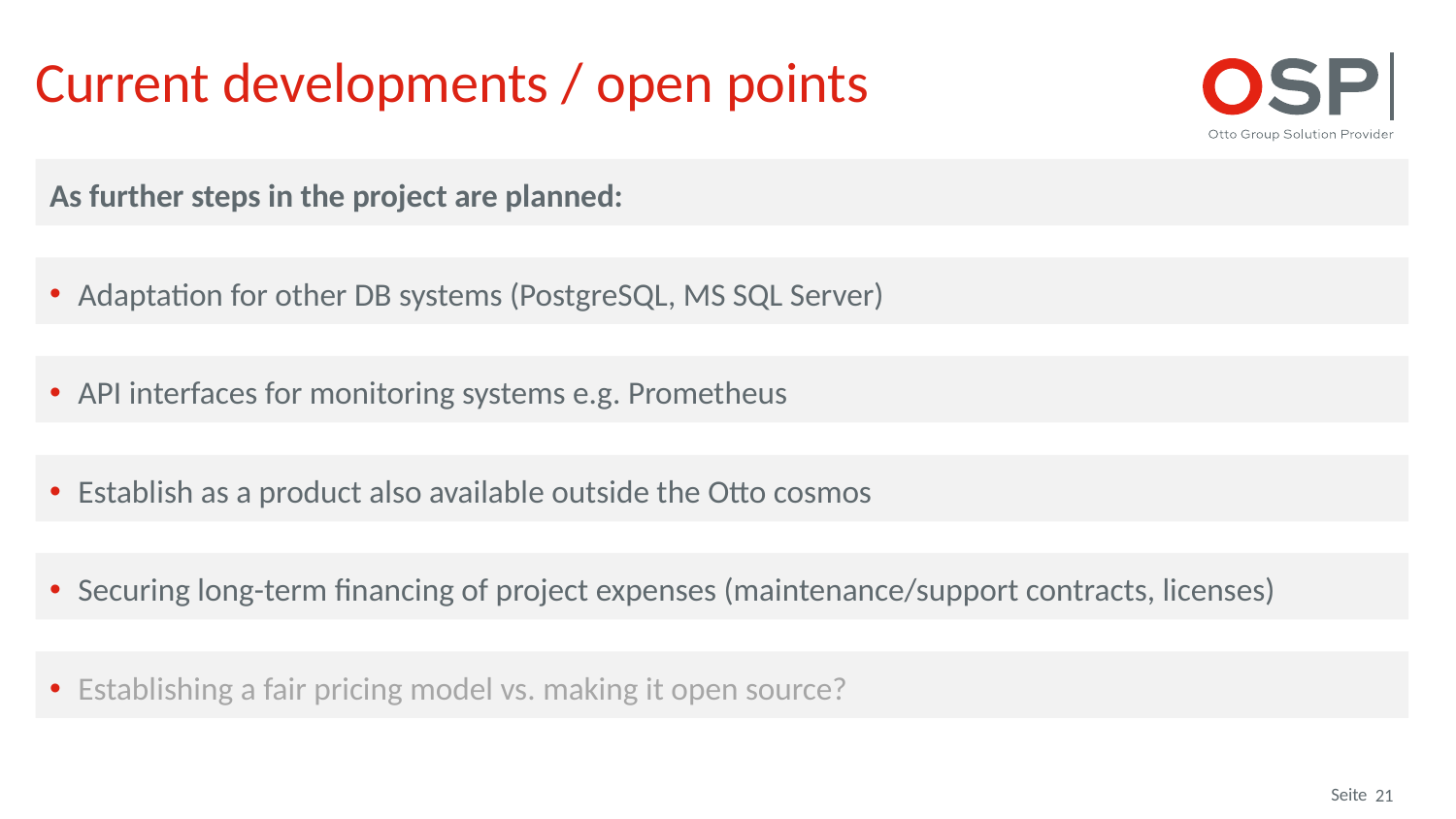

# Current developments / open points

As further steps in the project are planned:

Adaptation for other DB systems (PostgreSQL, MS SQL Server)

API interfaces for monitoring systems e.g. Prometheus

Establish as a product also available outside the Otto cosmos

Securing long-term financing of project expenses (maintenance/support contracts, licenses)

Establishing a fair pricing model vs. making it open source?
Seite
21